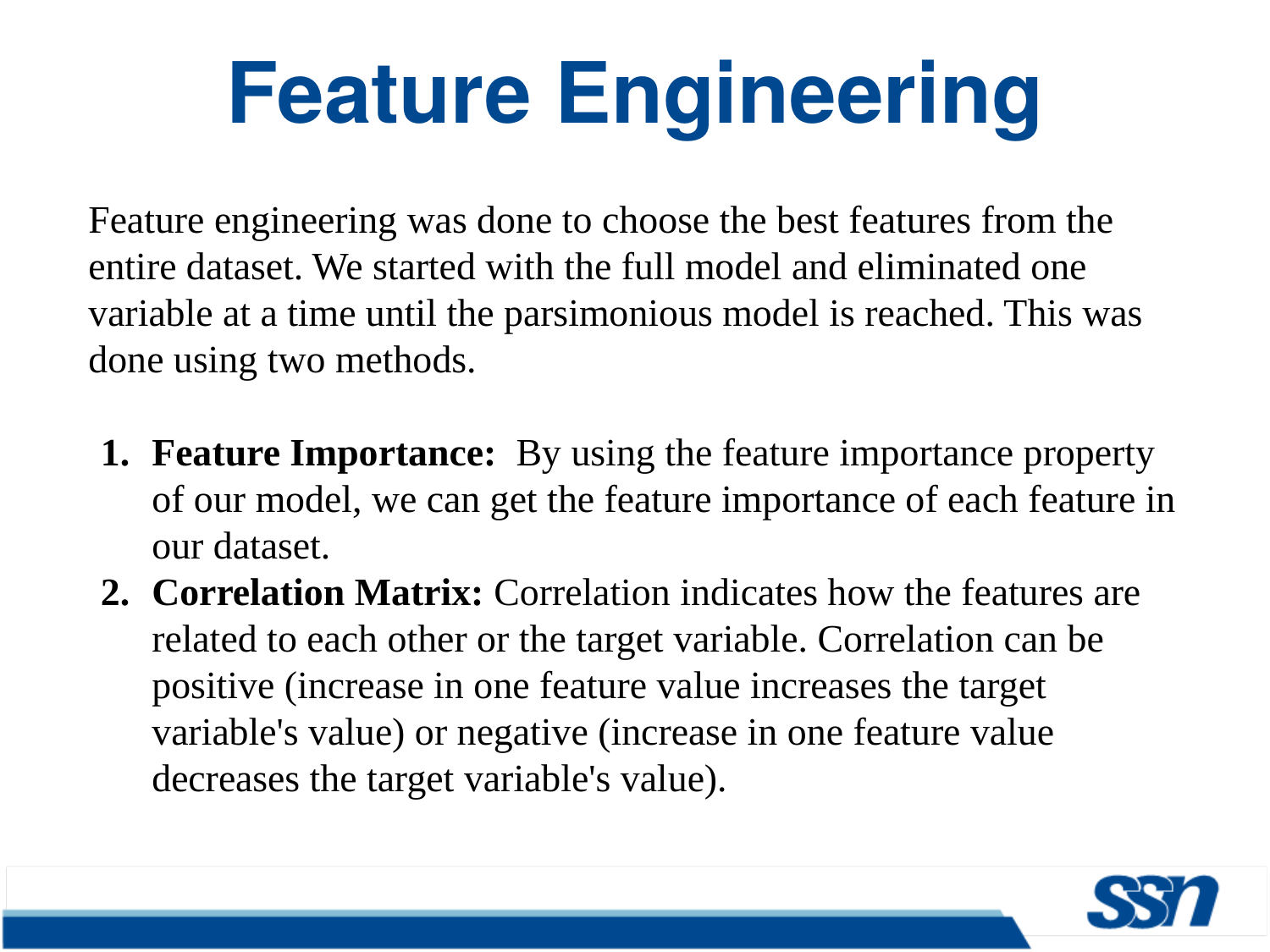

Feature Engineering
Feature engineering was done to choose the best features from the entire dataset. We started with the full model and eliminated one variable at a time until the parsimonious model is reached. This was done using two methods.

Feature Importance:  By using the feature importance property of our model, we can get the feature importance of each feature in our dataset.
Correlation Matrix: Correlation indicates how the features are related to each other or the target variable. Correlation can be positive (increase in one feature value increases the target variable's value) or negative (increase in one feature value decreases the target variable's value).